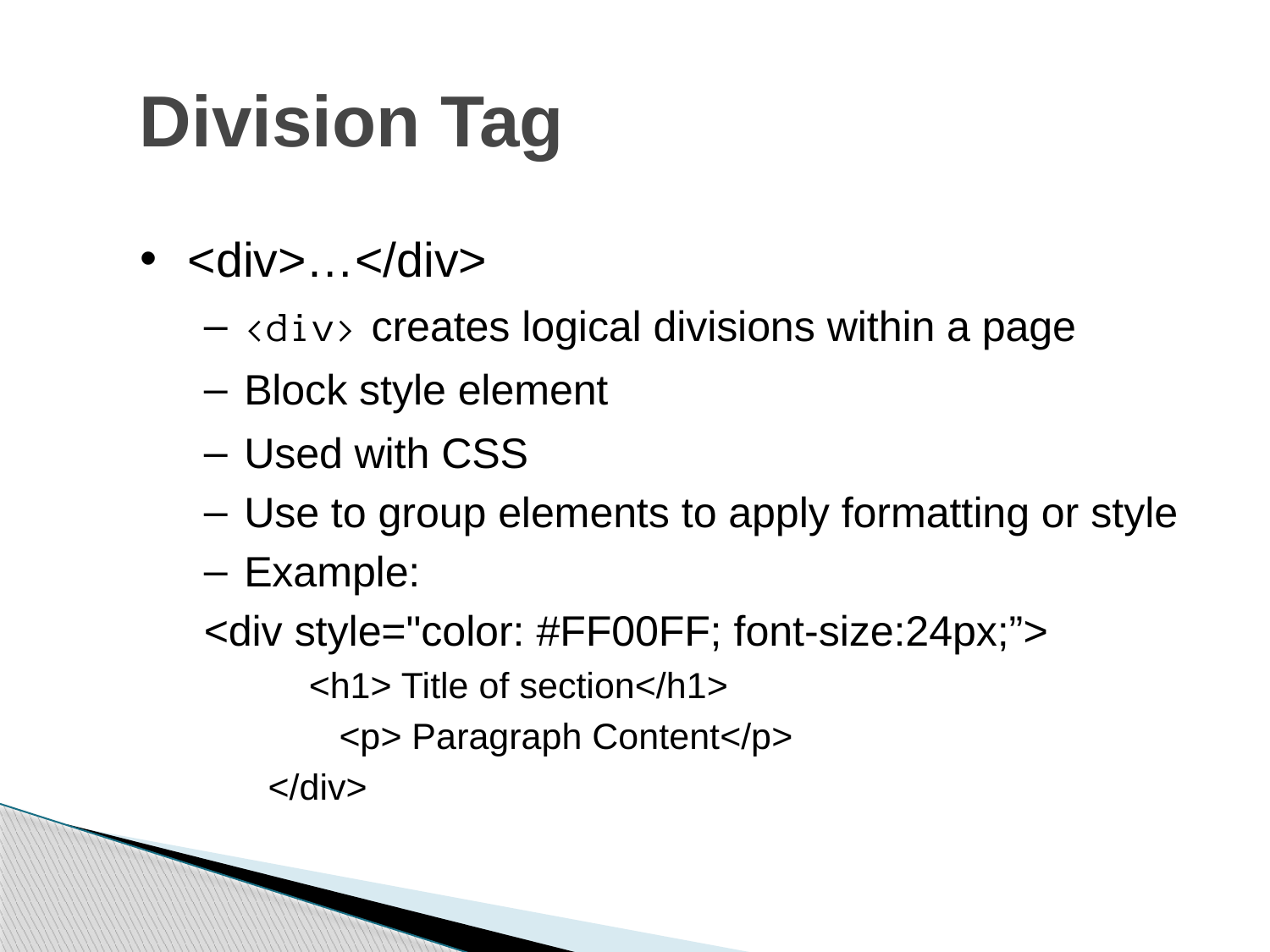

# Division Tag
<div>…</div>
<div> creates logical divisions within a page
Block style element
Used with CSS
Use to group elements to apply formatting or style
Example:
	<div style="color: #FF00FF; font-size:24px;”>
    <h1> Title of section</h1>
       <p> Paragraph Content</p>
</div>